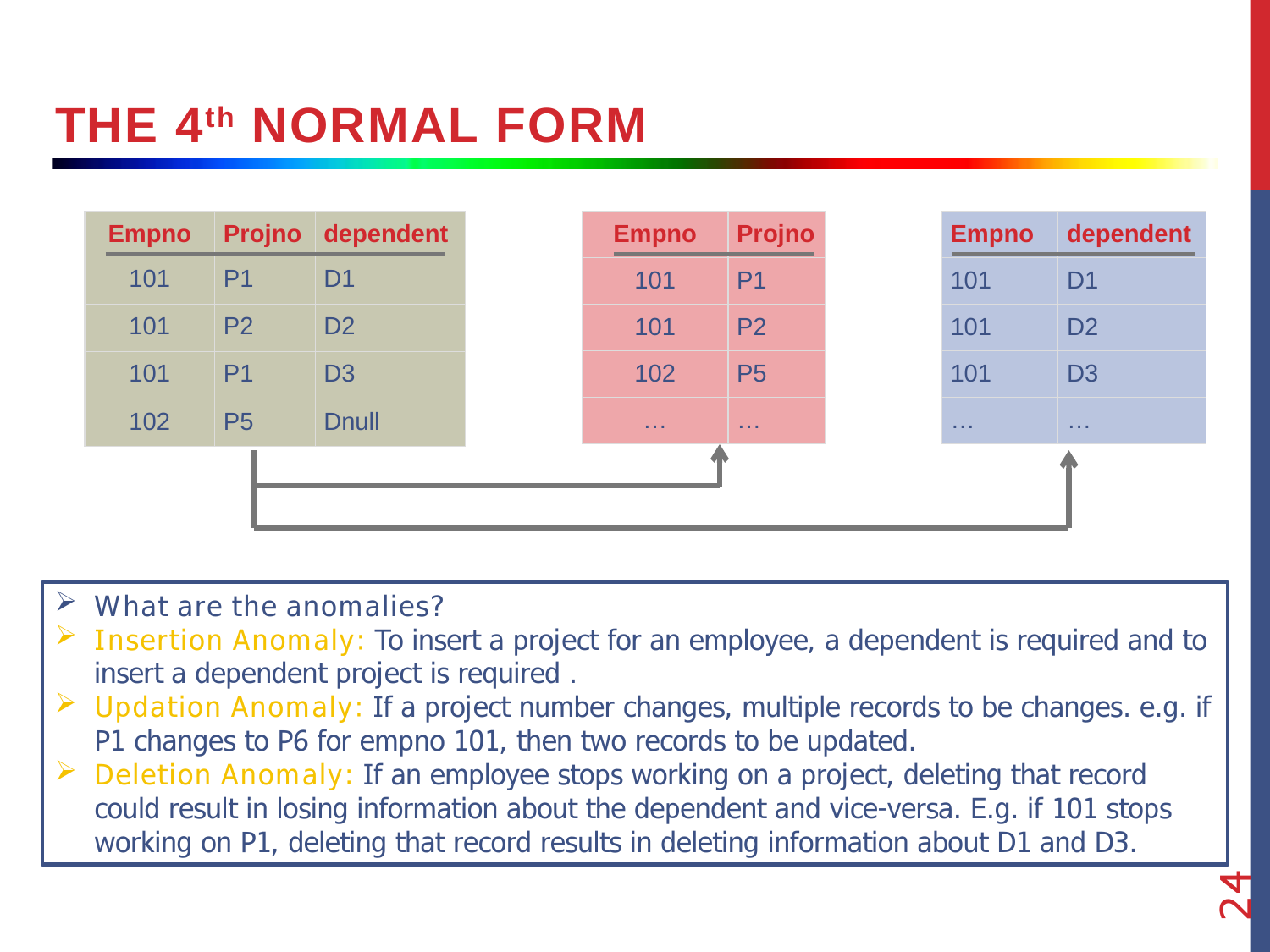

the 4th normal form
| Empno | Projno |
| --- | --- |
| 101 | P1 |
| 101 | P2 |
| 102 | P5 |
| … | … |
| Empno | dependent |
| --- | --- |
| 101 | D1 |
| 101 | D2 |
| 101 | D3 |
| … | … |
| Empno | Projno | dependent |
| --- | --- | --- |
| 101 | P1 | D1 |
| 101 | P2 | D2 |
| 101 | P1 | D3 |
| 102 | P5 | Dnull |
What are the anomalies?
Insertion Anomaly: To insert a project for an employee, a dependent is required and to insert a dependent project is required .
Updation Anomaly: If a project number changes, multiple records to be changes. e.g. if P1 changes to P6 for empno 101, then two records to be updated.
Deletion Anomaly: If an employee stops working on a project, deleting that record could result in losing information about the dependent and vice-versa. E.g. if 101 stops working on P1, deleting that record results in deleting information about D1 and D3.
24